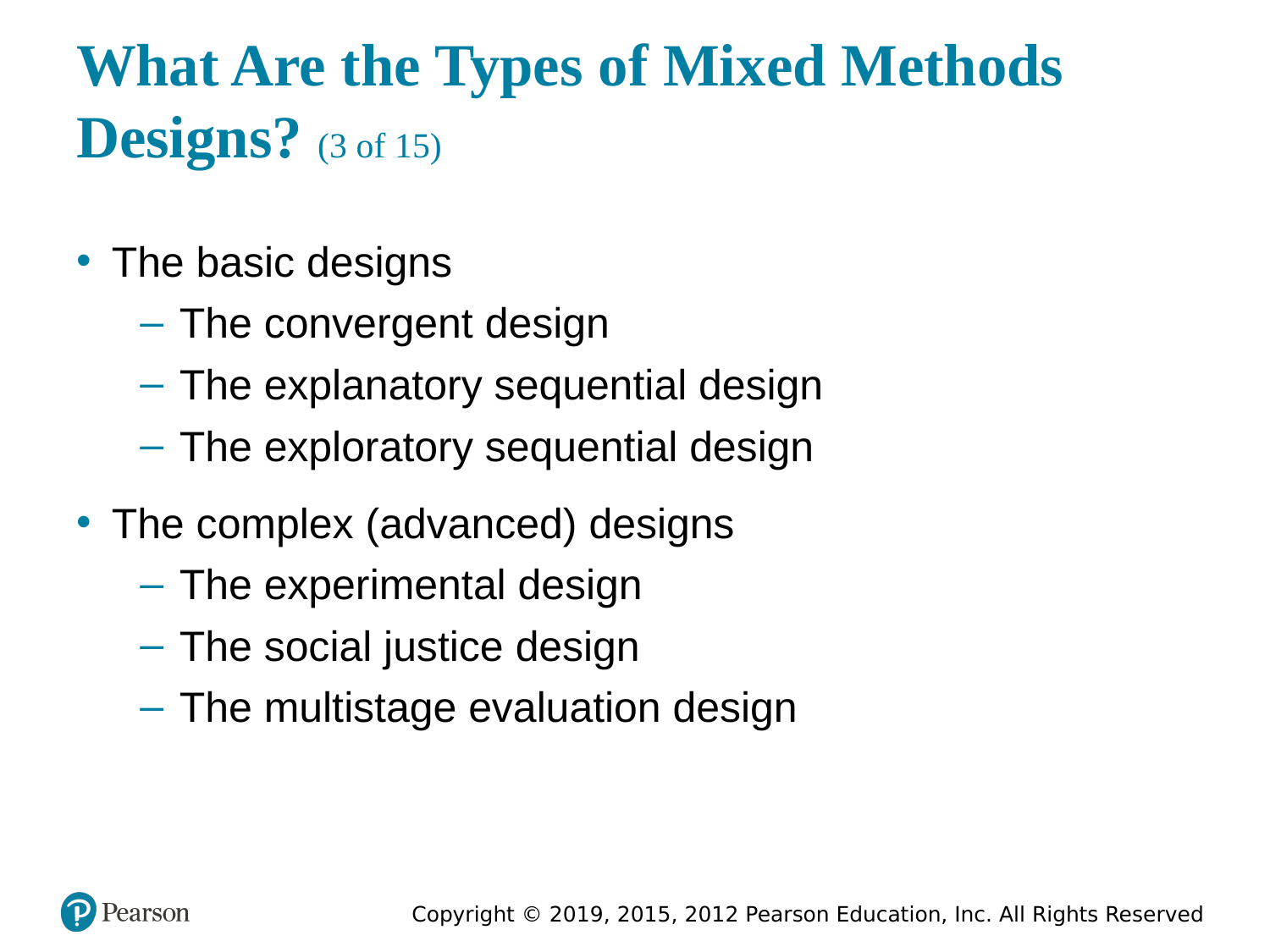

# What Are the Types of Mixed Methods Designs? (3 of 15)
The basic designs
The convergent design
The explanatory sequential design
The exploratory sequential design
The complex (advanced) designs
The experimental design
The social justice design
The multistage evaluation design